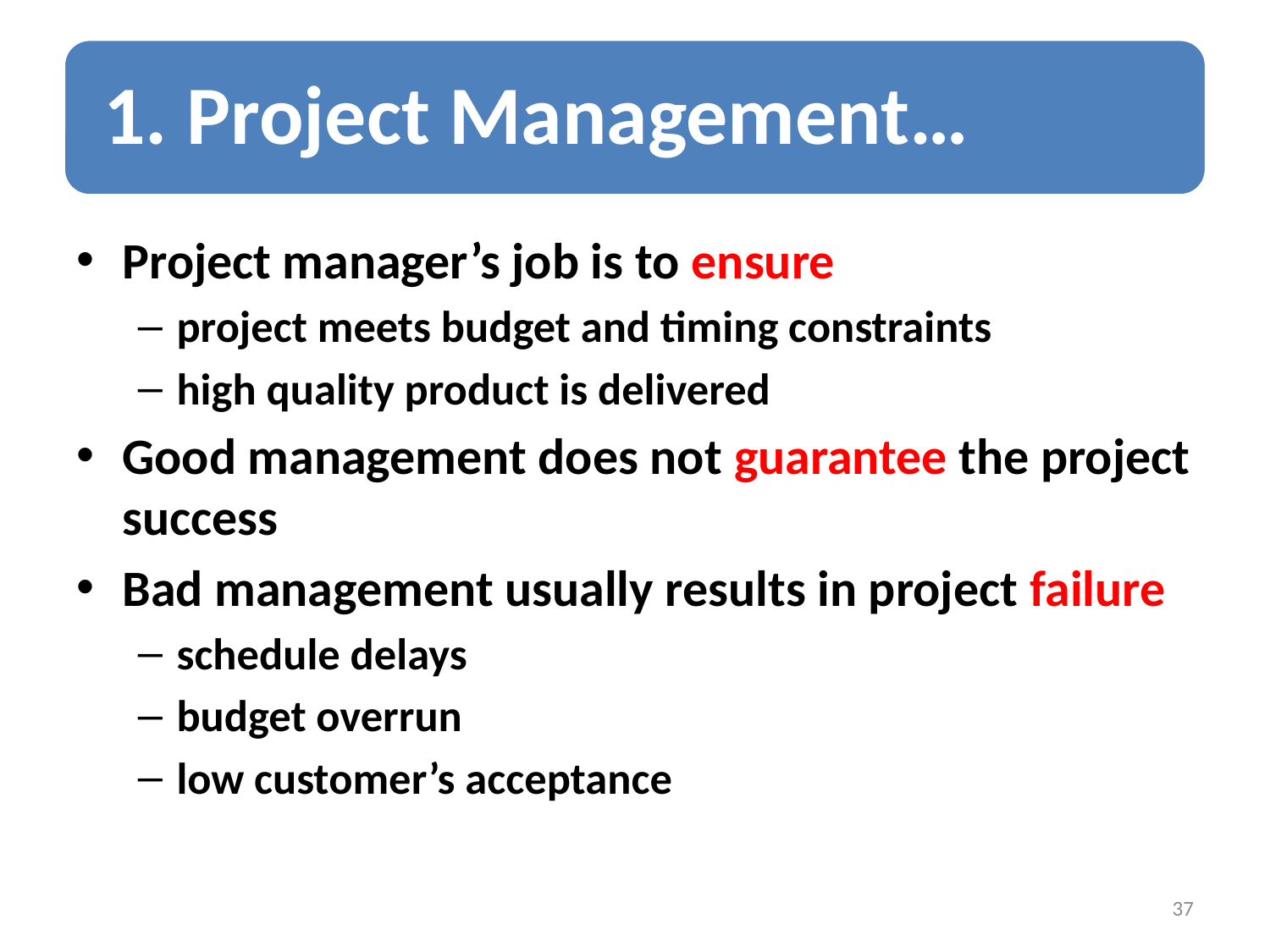

1. Project Management…
Project manager’s job is to ensure
project meets budget and timing constraints
high quality product is delivered
Good management does not guarantee the project success
Bad management usually results in project failure
schedule delays
budget overrun
low customer’s acceptance
37